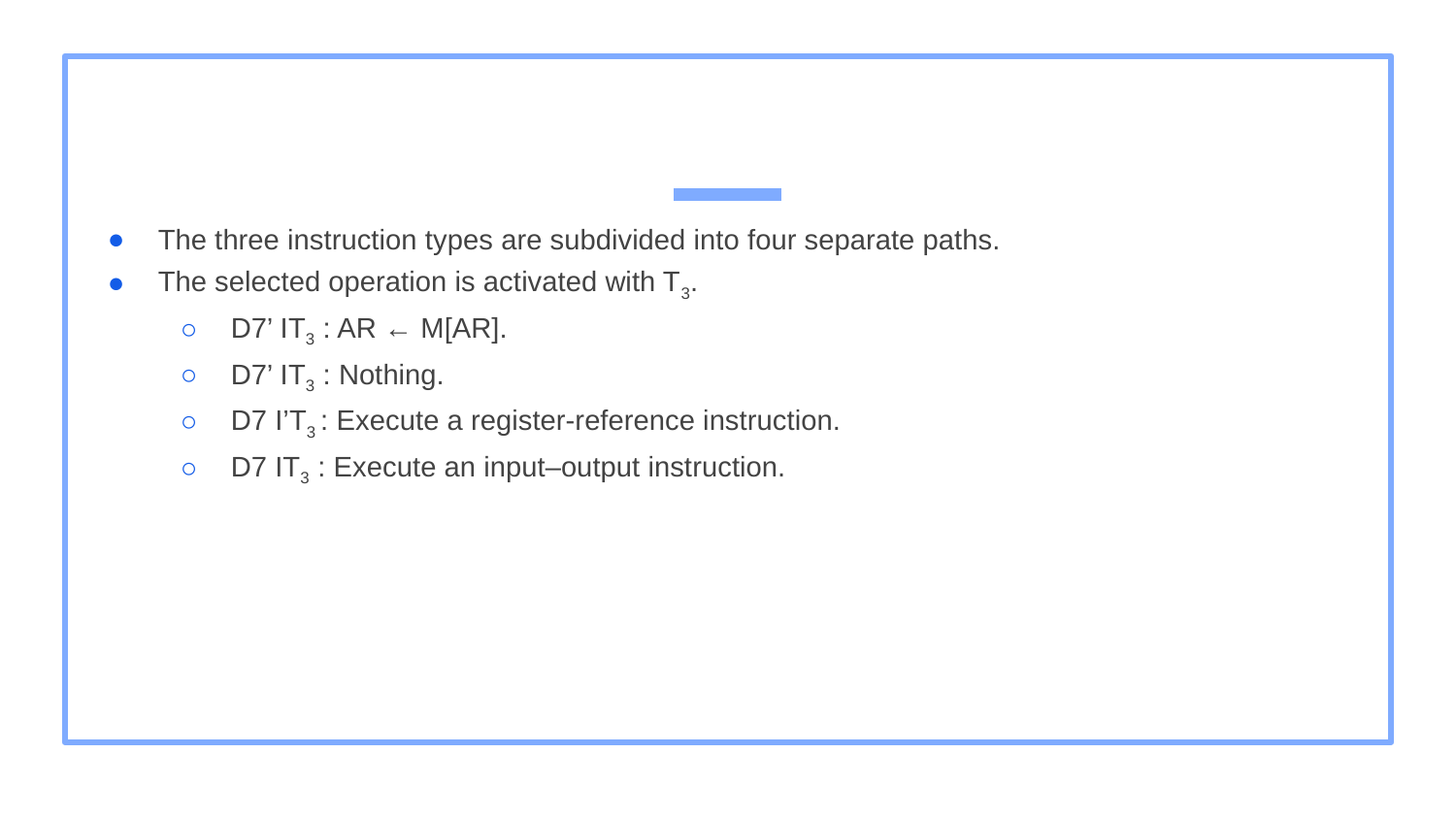

#
The three instruction types are subdivided into four separate paths.
The selected operation is activated with T3.
D7’ IT3 : AR ← M[AR].
D7’ IT3 : Nothing.
D7 I’T3 : Execute a register-reference instruction.
D7 IT3 : Execute an input–output instruction.